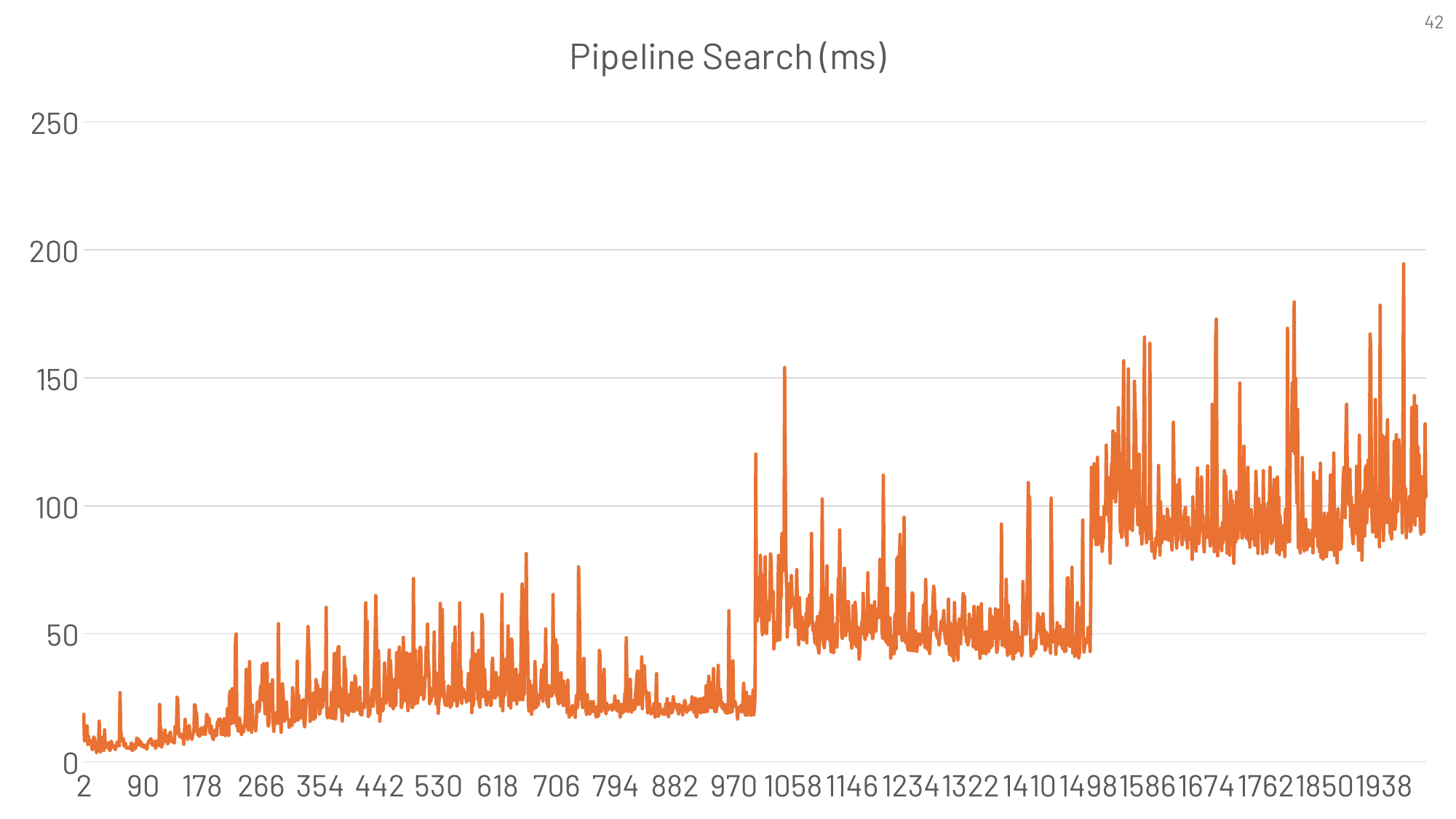

### Chart: Pipeline Search (ms)

| Category | Tuning (win) (ms) |
|---|---|
42